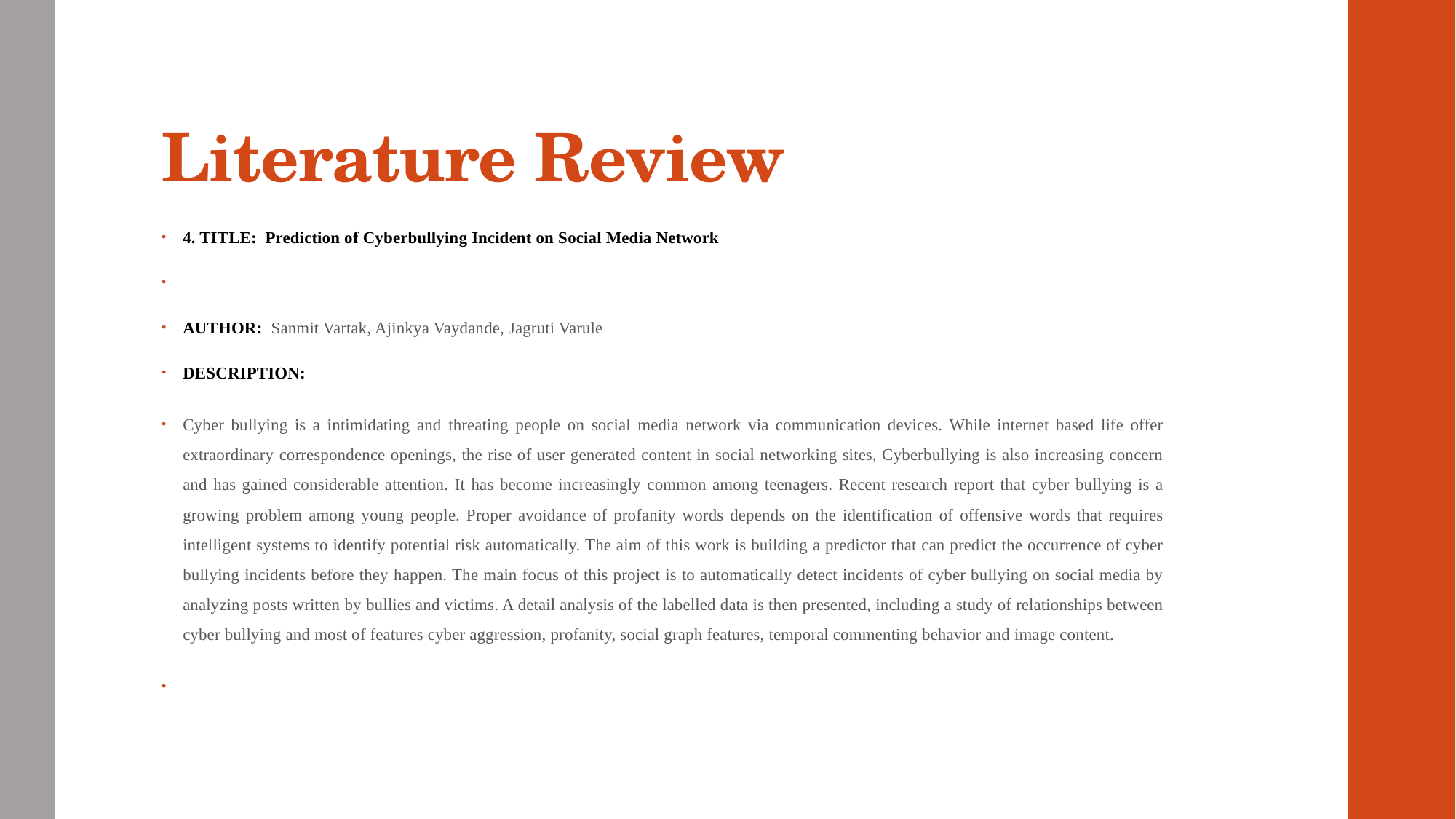

# Literature Review
4. TITLE:  Prediction of Cyberbullying Incident on Social Media Network

AUTHOR:  Sanmit Vartak, Ajinkya Vaydande, Jagruti Varule
DESCRIPTION:
Cyber bullying is a intimidating and threating people on social media network via communication devices. While internet based life offer extraordinary correspondence openings, the rise of user generated content in social networking sites, Cyberbullying is also increasing concern and has gained considerable attention. It has become increasingly common among teenagers. Recent research report that cyber bullying is a growing problem among young people. Proper avoidance of profanity words depends on the identification of offensive words that requires intelligent systems to identify potential risk automatically. The aim of this work is building a predictor that can predict the occurrence of cyber bullying incidents before they happen. The main focus of this project is to automatically detect incidents of cyber bullying on social media by analyzing posts written by bullies and victims. A detail analysis of the labelled data is then presented, including a study of relationships between cyber bullying and most of features cyber aggression, profanity, social graph features, temporal commenting behavior and image content.